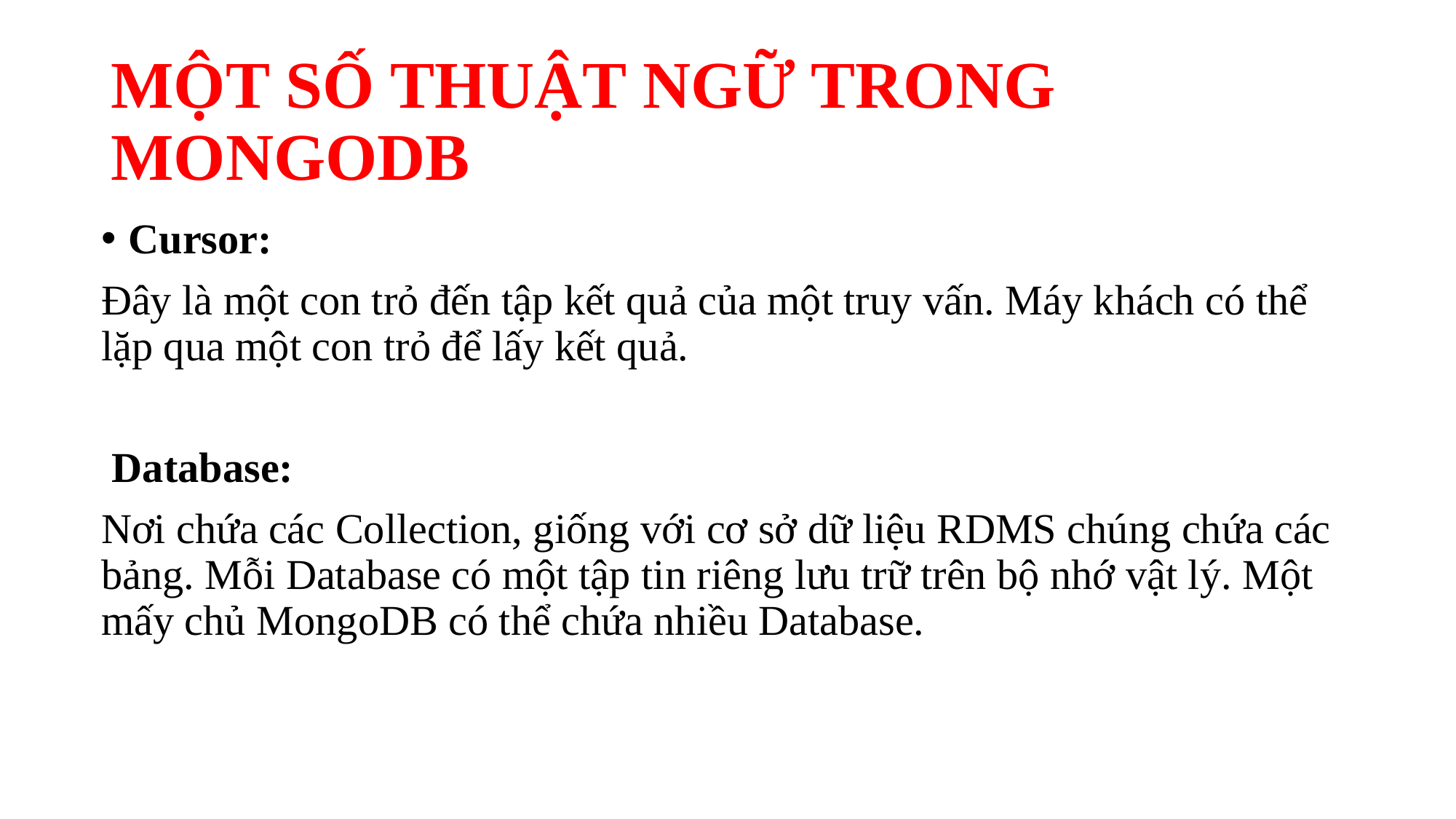

# MỘT SỐ THUẬT NGỮ TRONG MONGODB
Cursor:
Đây là một con trỏ đến tập kết quả của một truy vấn. Máy khách có thể lặp qua một con trỏ để lấy kết quả.

 Database:
Nơi chứa các Collection, giống với cơ sở dữ liệu RDMS chúng chứa các bảng. Mỗi Database có một tập tin riêng lưu trữ trên bộ nhớ vật lý. Một mấy chủ MongoDB có thể chứa nhiều Database.